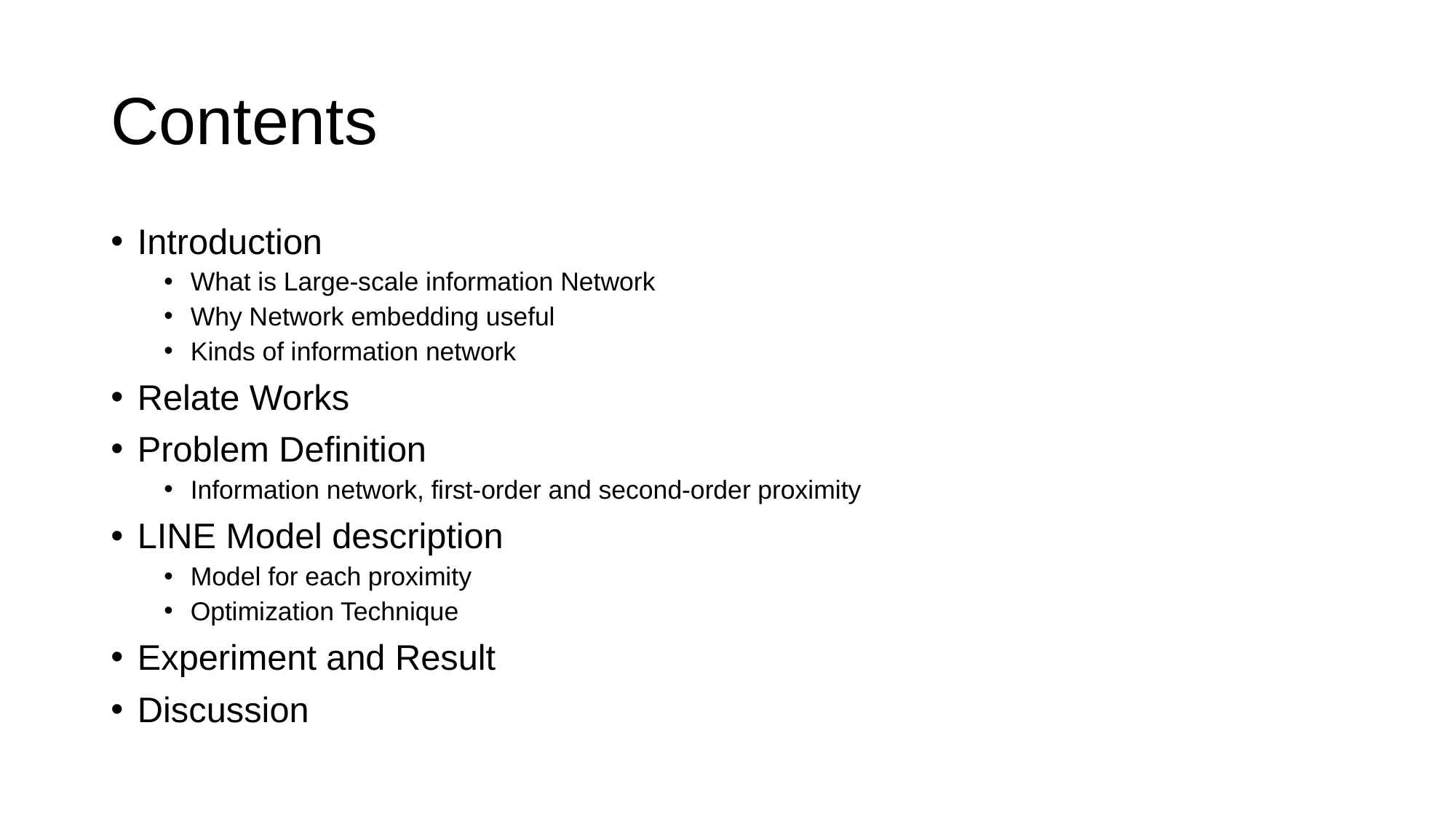

# Contents
Introduction
What is Large-scale information Network
Why Network embedding useful
Kinds of information network
Relate Works
Problem Definition
Information network, first-order and second-order proximity
LINE Model description
Model for each proximity
Optimization Technique
Experiment and Result
Discussion